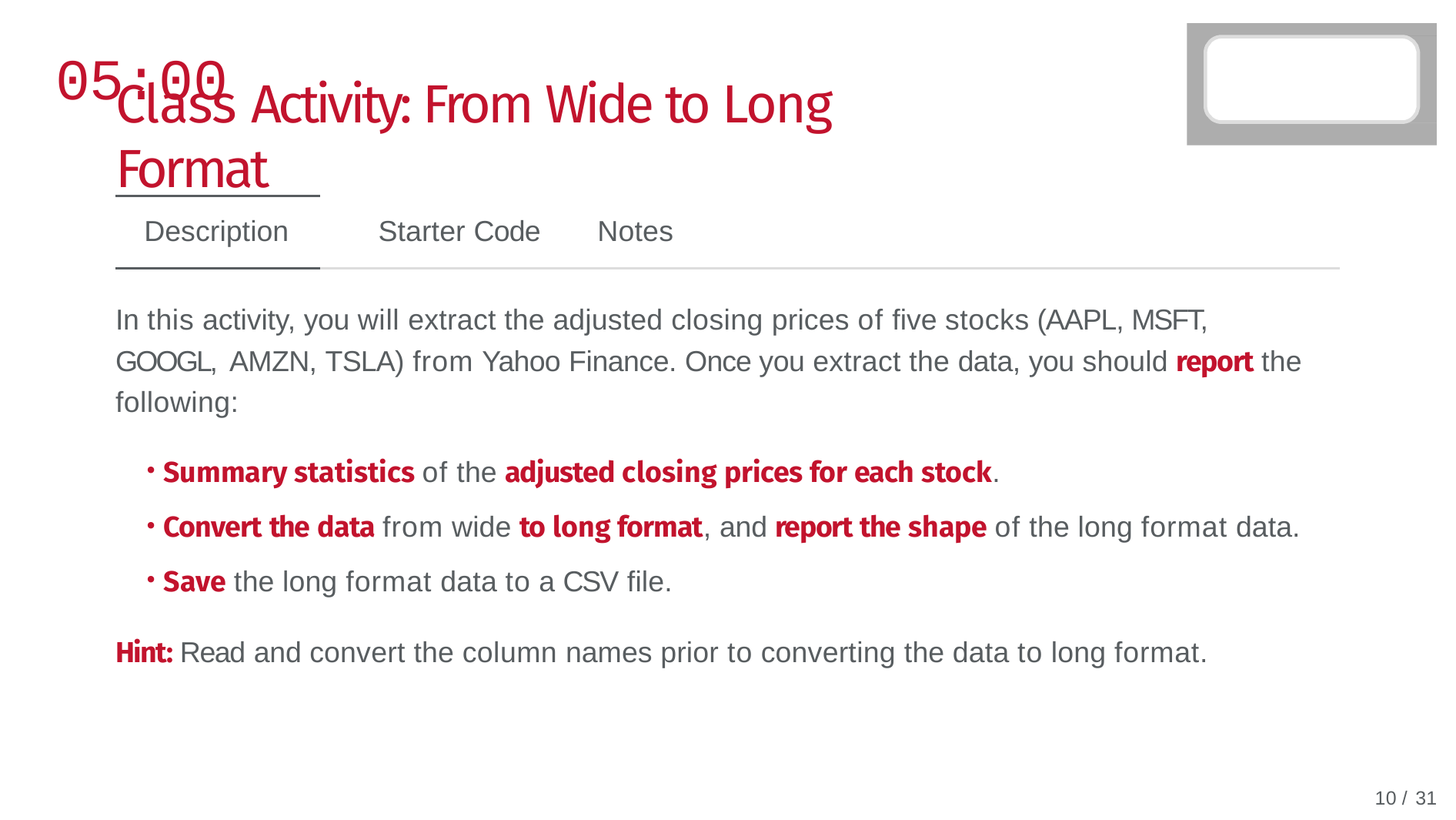

# 05:00
Class Activity: From Wide to Long Format

Description	Starter Code	Notes

In this activity, you will extract the adjusted closing prices of five stocks (AAPL, MSFT, GOOGL,  AMZN, TSLA) from Yahoo Finance. Once you extract the data, you should report the following:

Summary statistics of the adjusted closing prices for each stock.
Convert the data from wide to long format, and report the shape of the long format data.
Save the long format data to a CSV file.

Hint: Read and convert the column names prior to converting the data to long format.

10 / 31